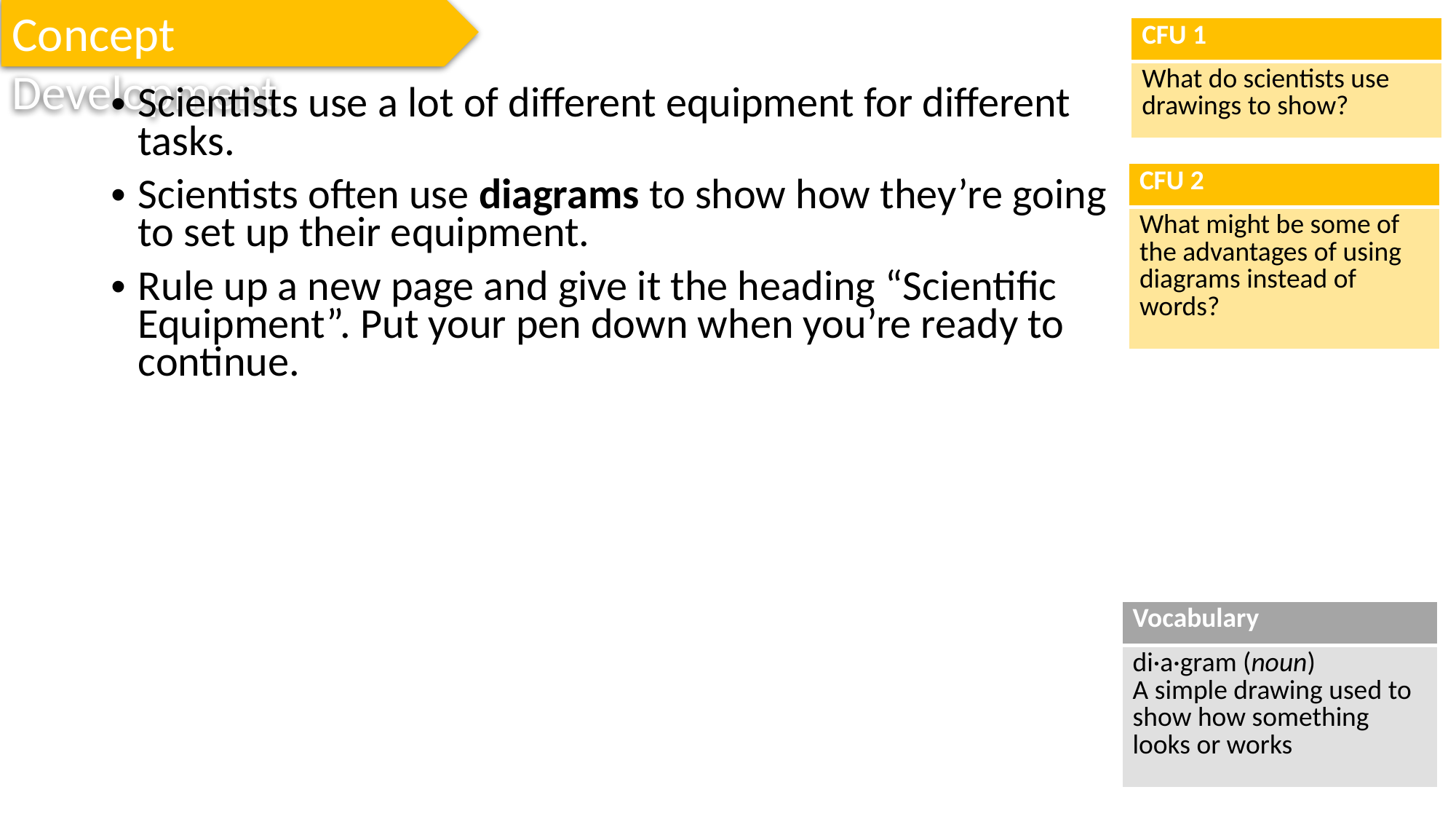

Concept Development
| CFU 1 |
| --- |
| What do scientists use drawings to show? |
Scientists use a lot of different equipment for different tasks.
Scientists often use diagrams to show how they’re going to set up their equipment.
Rule up a new page and give it the heading “Scientific Equipment”. Put your pen down when you’re ready to continue.
| CFU 2 |
| --- |
| What might be some of the advantages of using diagrams instead of words? |
| Vocabulary |
| --- |
| di·a·gram (noun) A simple drawing used to show how something looks or works |